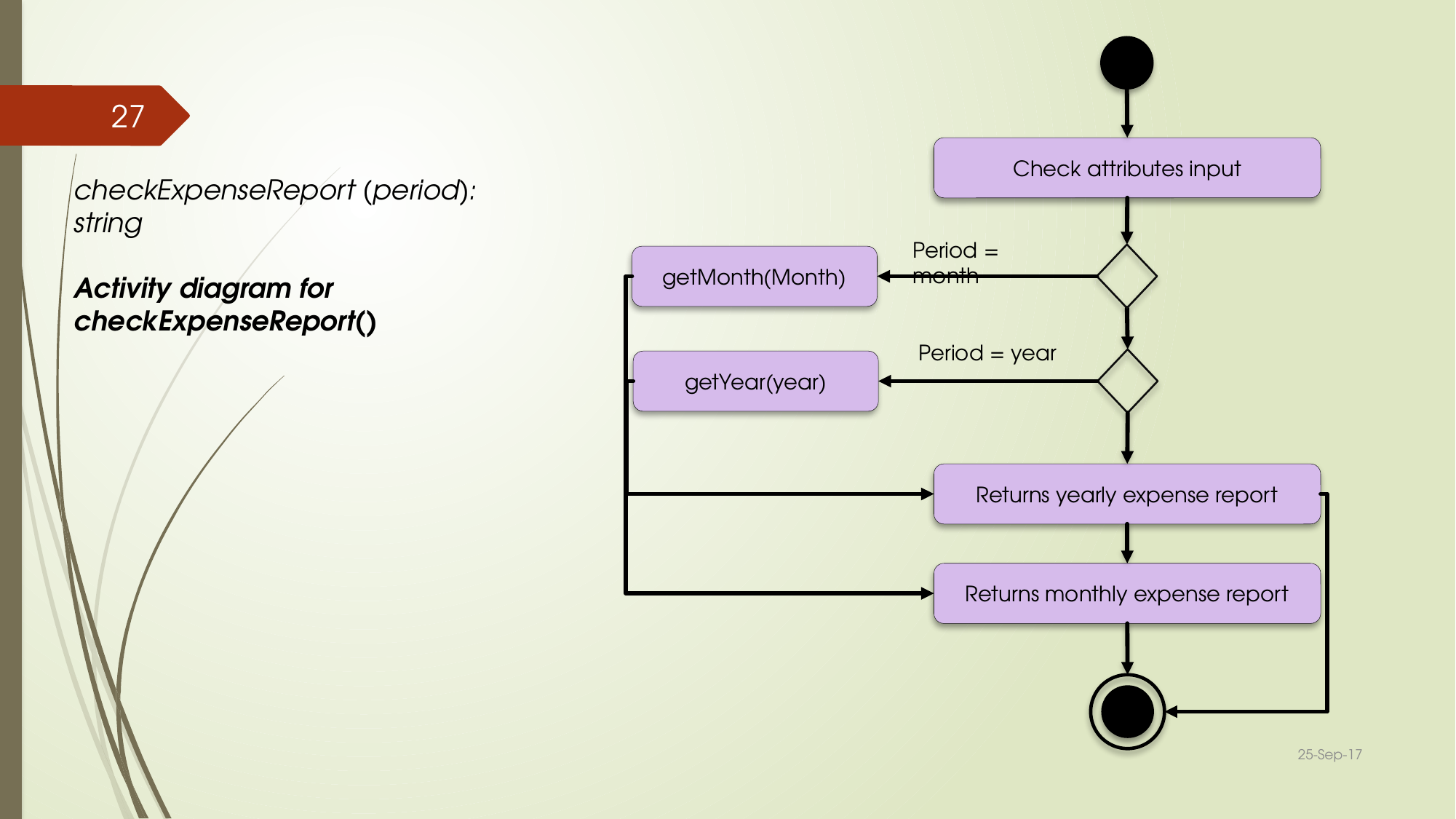

27
Check attributes input
checkExpenseReport (period):
string

Activity diagram for checkExpenseReport()
Period = month

getMonth(Month)
Period = year

getYear(year)
Returns yearly expense report
Returns monthly expense report

25-Sep-17